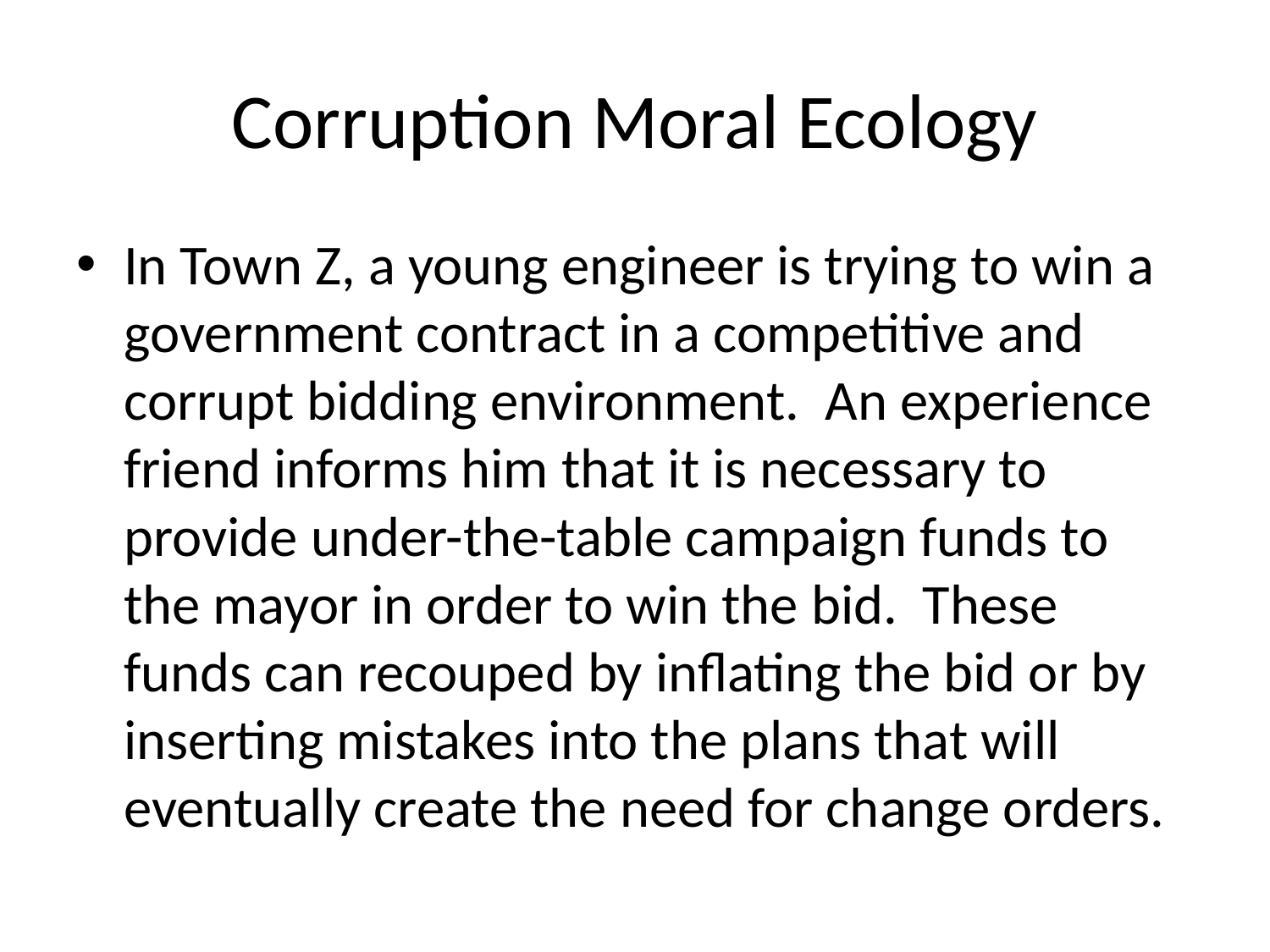

# Corruption Moral Ecology
In Town Z, a young engineer is trying to win a government contract in a competitive and corrupt bidding environment.  An experience friend informs him that it is necessary to provide under-the-table campaign funds to the mayor in order to win the bid.  These funds can recouped by inflating the bid or by inserting mistakes into the plans that will eventually create the need for change orders.